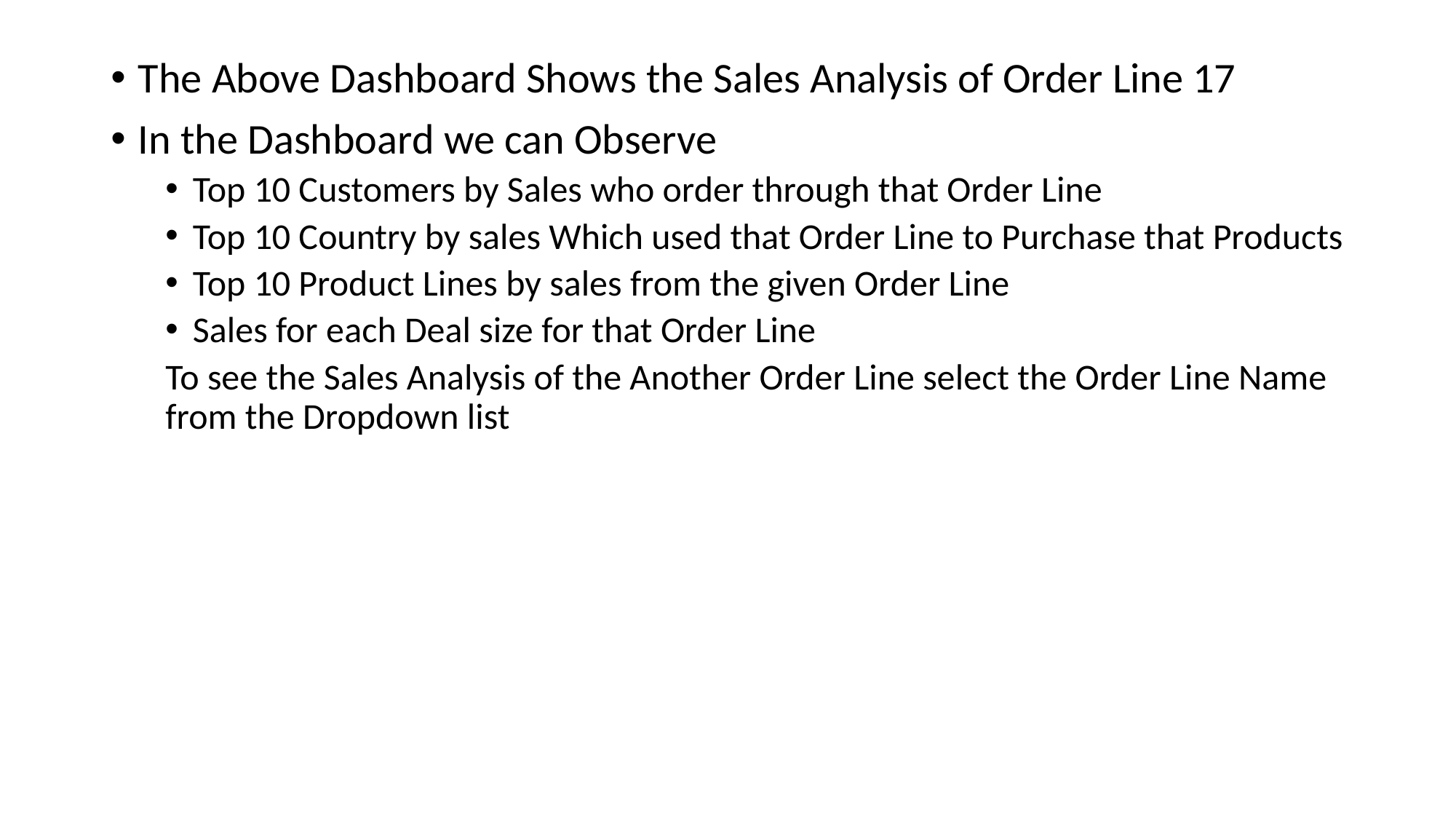

The Above Dashboard Shows the Sales Analysis of Order Line 17
In the Dashboard we can Observe
Top 10 Customers by Sales who order through that Order Line
Top 10 Country by sales Which used that Order Line to Purchase that Products
Top 10 Product Lines by sales from the given Order Line
Sales for each Deal size for that Order Line
To see the Sales Analysis of the Another Order Line select the Order Line Name from the Dropdown list